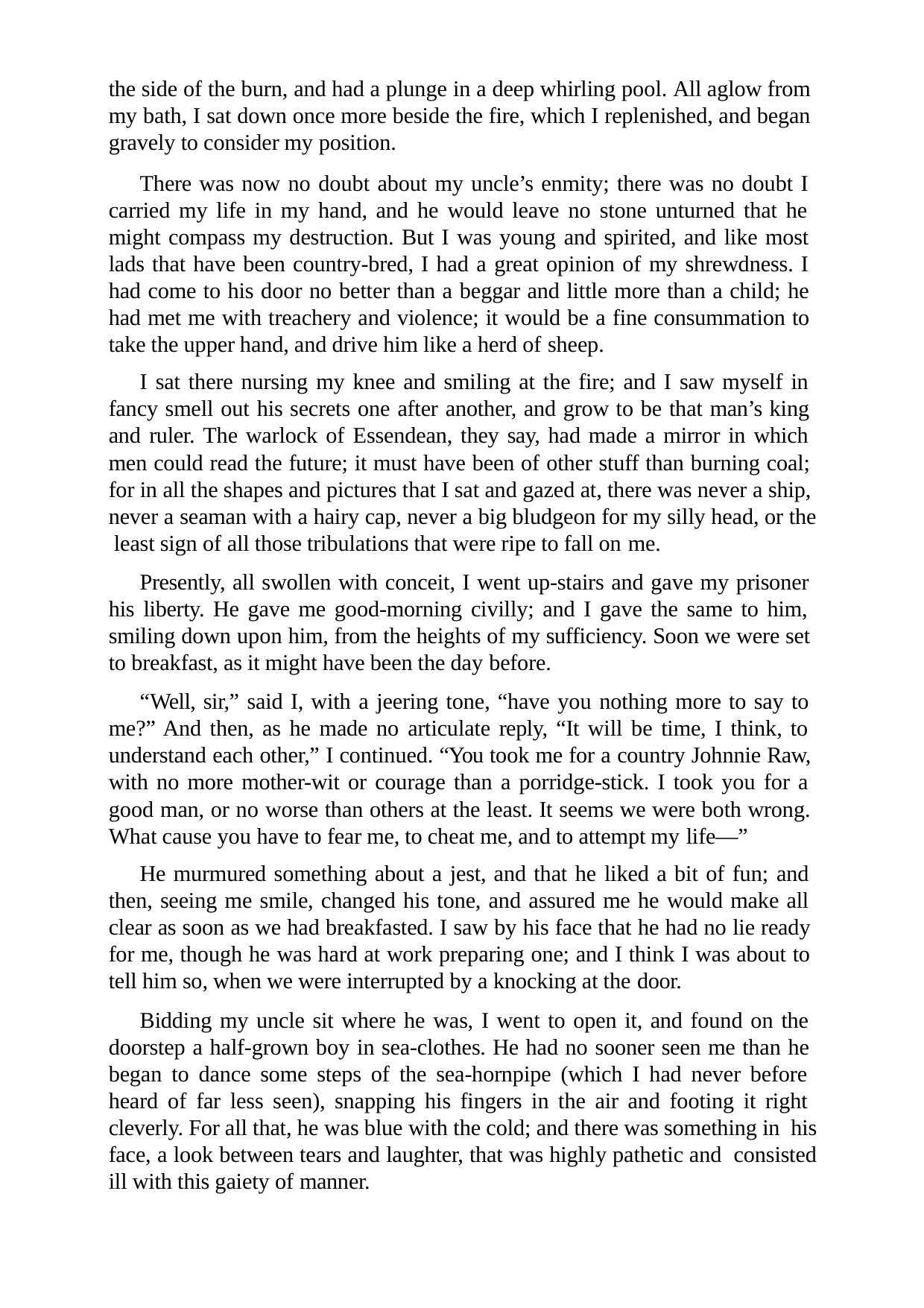

the side of the burn, and had a plunge in a deep whirling pool. All aglow from  my bath, I sat down once more beside the fire, which I replenished, and began  gravely to consider my position.
There was now no doubt about my uncle’s enmity; there was no doubt I  carried my life in my hand, and he would leave no stone unturned that he  might compass my destruction. But I was young and spirited, and like most  lads that have been country-bred, I had a great opinion of my shrewdness. I  had come to his door no better than a beggar and little more than a child; he  had met me with treachery and violence; it would be a fine consummation to  take the upper hand, and drive him like a herd of sheep.
I sat there nursing my knee and smiling at the fire; and I saw myself in  fancy smell out his secrets one after another, and grow to be that man’s king  and ruler. The warlock of Essendean, they say, had made a mirror in which  men could read the future; it must have been of other stuff than burning coal;  for in all the shapes and pictures that I sat and gazed at, there was never a ship,  never a seaman with a hairy cap, never a big bludgeon for my silly head, or the  least sign of all those tribulations that were ripe to fall on me.
Presently, all swollen with conceit, I went up-stairs and gave my prisoner  his liberty. He gave me good-morning civilly; and I gave the same to him,  smiling down upon him, from the heights of my sufficiency. Soon we were set  to breakfast, as it might have been the day before.
“Well, sir,” said I, with a jeering tone, “have you nothing more to say to  me?” And then, as he made no articulate reply, “It will be time, I think, to  understand each other,” I continued. “You took me for a country Johnnie Raw,  with no more mother-wit or courage than a porridge-stick. I took you for a  good man, or no worse than others at the least. It seems we were both wrong.  What cause you have to fear me, to cheat me, and to attempt my life—”
He murmured something about a jest, and that he liked a bit of fun; and  then, seeing me smile, changed his tone, and assured me he would make all  clear as soon as we had breakfasted. I saw by his face that he had no lie ready  for me, though he was hard at work preparing one; and I think I was about to  tell him so, when we were interrupted by a knocking at the door.
Bidding my uncle sit where he was, I went to open it, and found on the  doorstep a half-grown boy in sea-clothes. He had no sooner seen me than he  began to dance some steps of the sea-hornpipe (which I had never before  heard of far less seen), snapping his fingers in the air and footing it right  cleverly. For all that, he was blue with the cold; and there was something in  his face, a look between tears and laughter, that was highly pathetic and  consisted ill with this gaiety of manner.